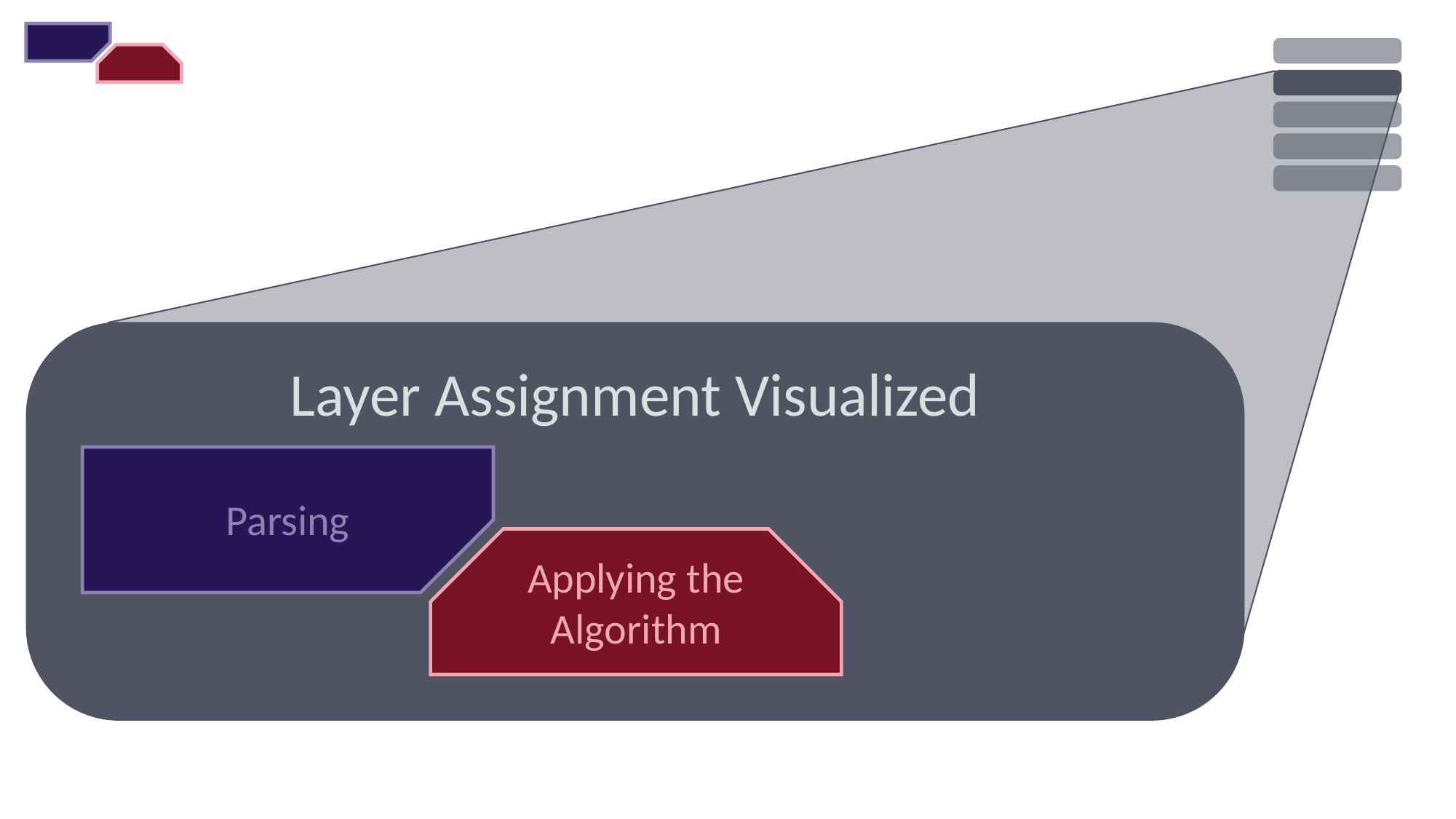

Layer Assignment Visualized

Parsing

Applying the Algorithm